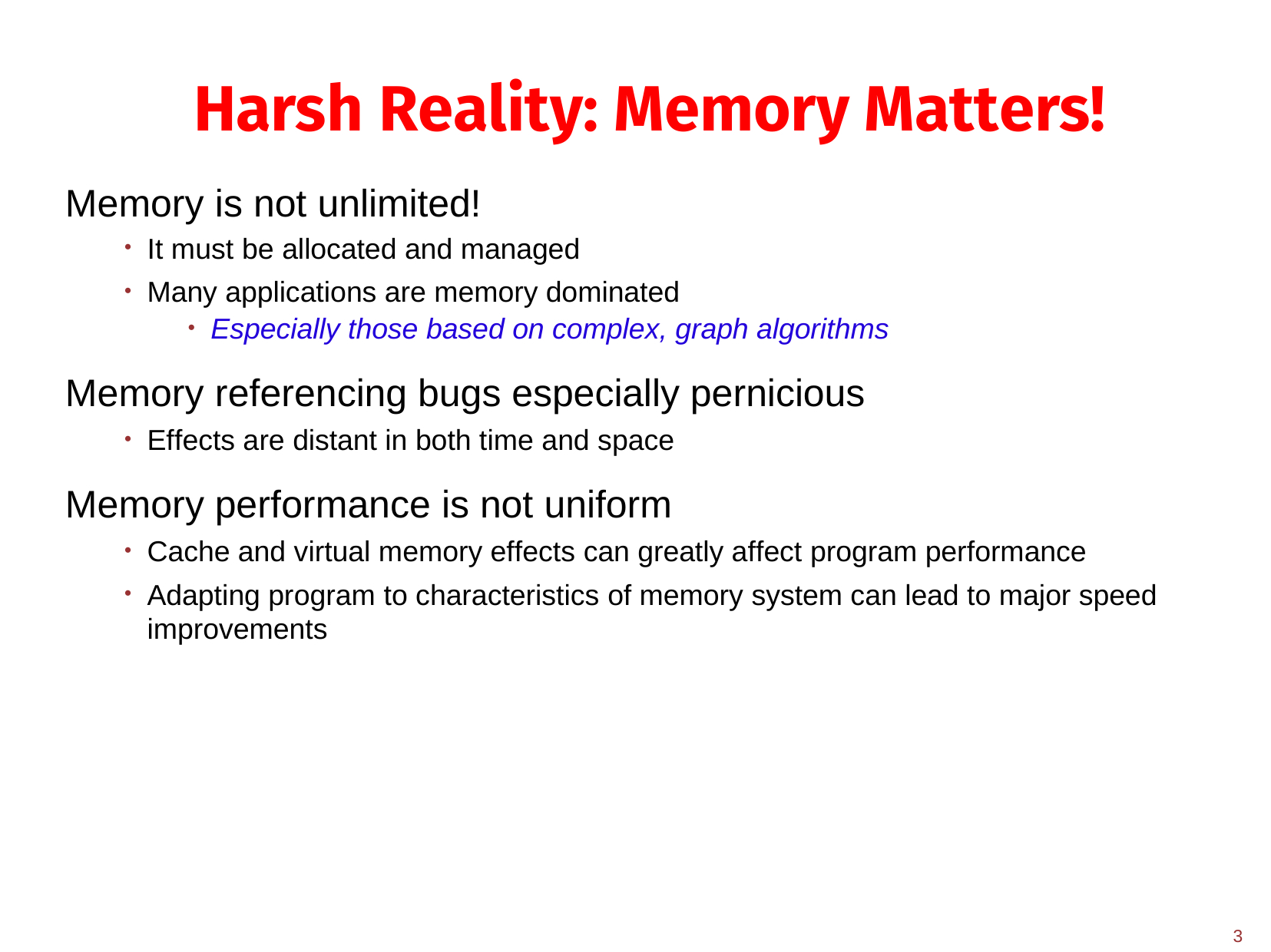

# Harsh Reality: Memory Matters!
Memory is not unlimited!
It must be allocated and managed
Many applications are memory dominated
●
●
Especially those based on complex, graph algorithms
●
Memory referencing bugs especially pernicious
Effects are distant in both time and space
●
Memory performance is not uniform
Cache and virtual memory effects can greatly affect program performance
Adapting program to characteristics of memory system can lead to major speed improvements
●
●

3